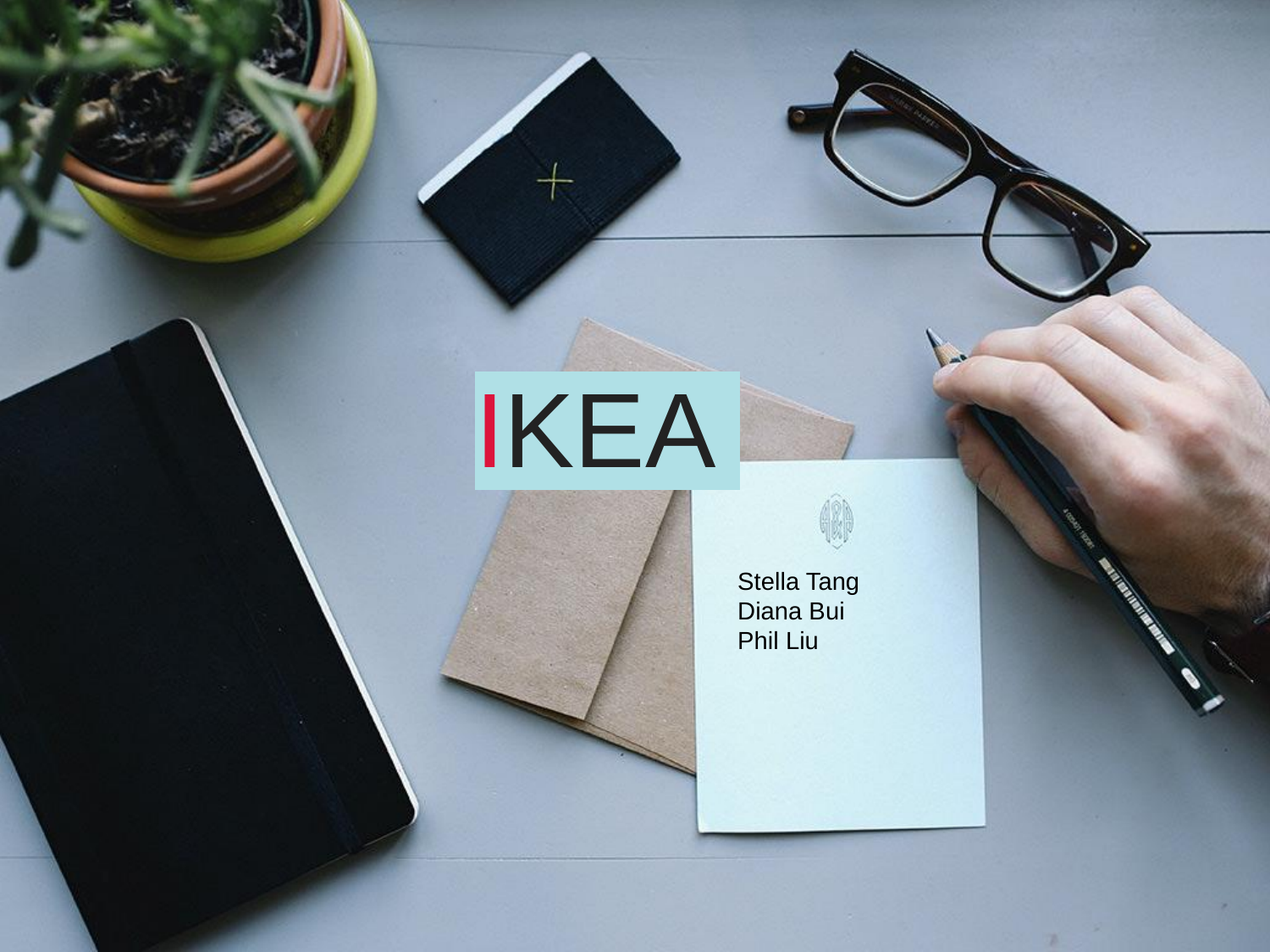

# IKEA
Stella Tang
Diana Bui
Phil Liu